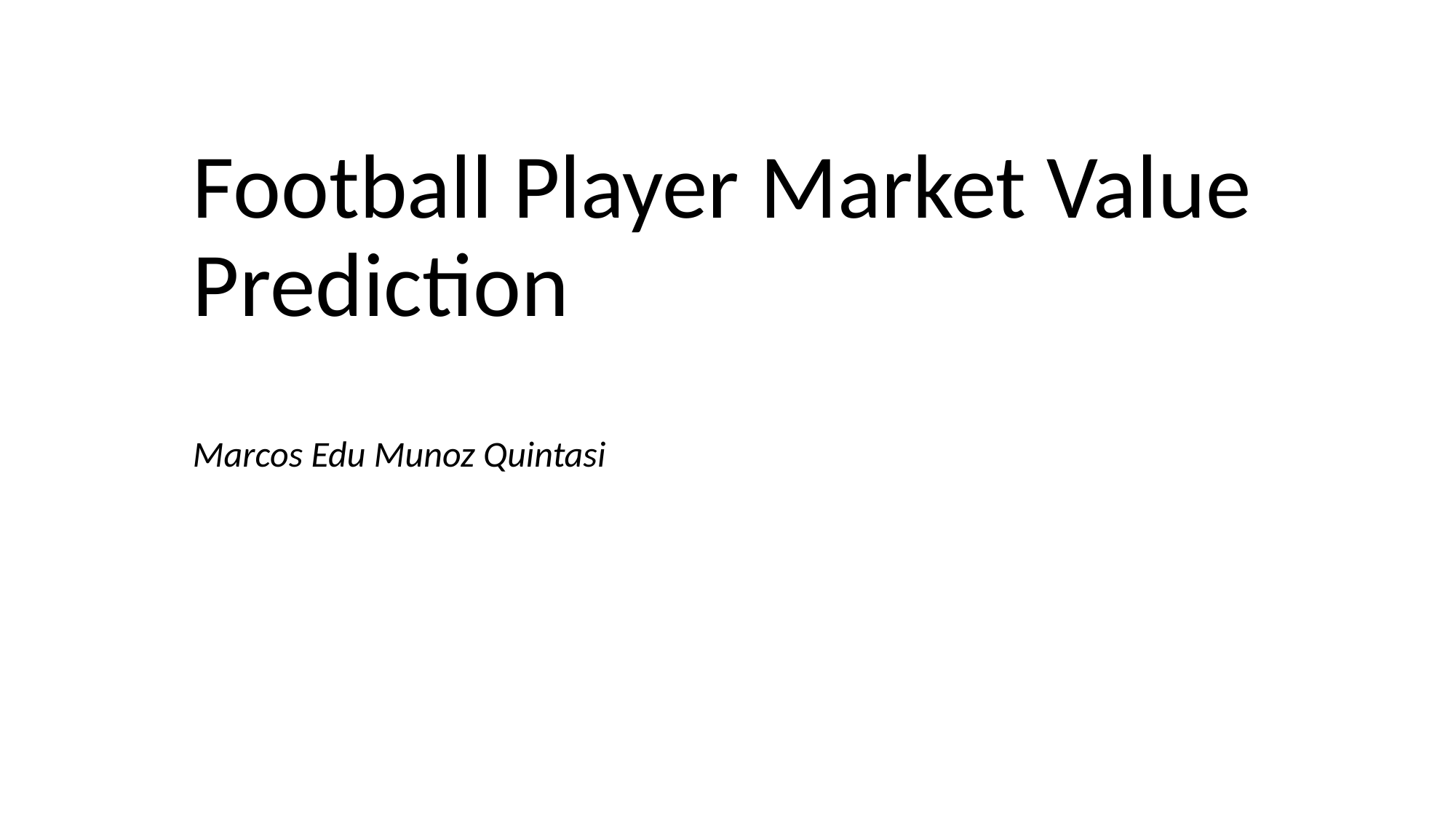

# Football Player Market Value Prediction
Marcos Edu Munoz Quintasi